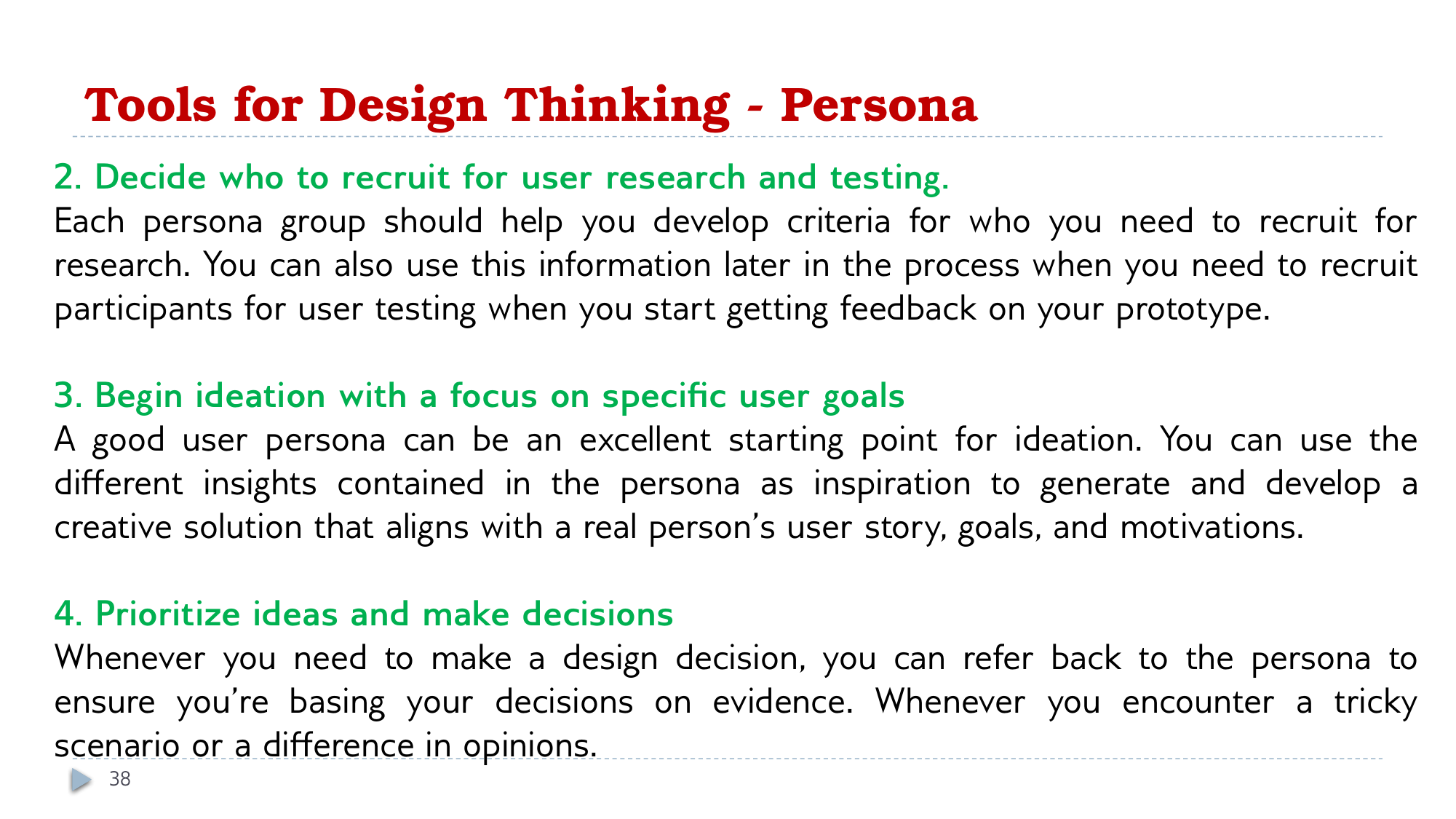

# Tools for Design Thinking - Persona
2. Decide who to recruit for user research and testing.
Each persona group should help you develop criteria for who you need to recruit for research. You can also use this information later in the process when you need to recruit participants for user testing when you start getting feedback on your prototype.

3. Begin ideation with a focus on specific user goals
A good user persona can be an excellent starting point for ideation. You can use the different insights contained in the persona as inspiration to generate and develop a creative solution that aligns with a real person’s user story, goals, and motivations.

4. Prioritize ideas and make decisions
Whenever you need to make a design decision, you can refer back to the persona to ensure you’re basing your decisions on evidence. Whenever you encounter a tricky scenario or a difference in opinions.

38